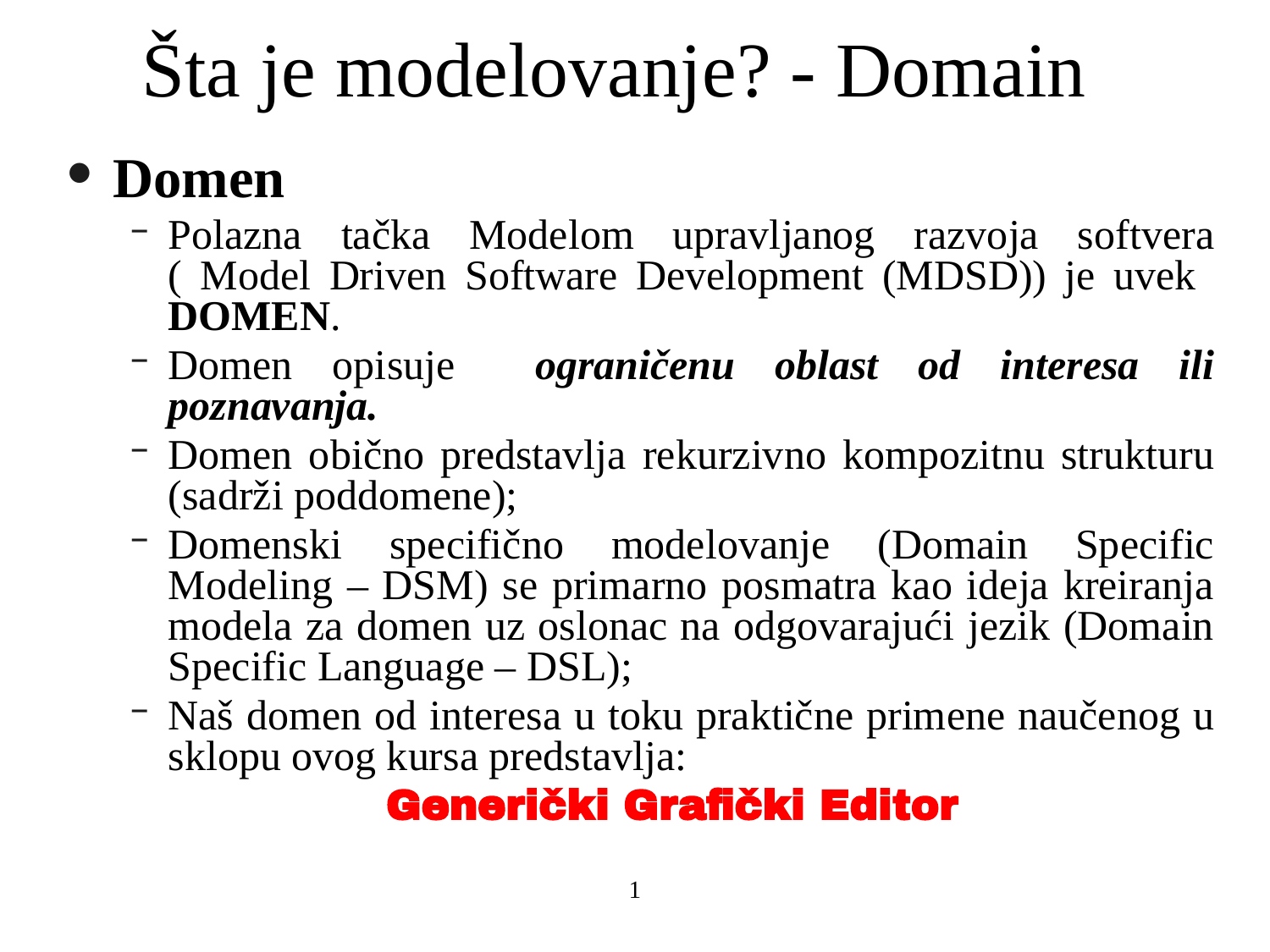

# Šta je modelovanje? - Domain
Domen
Polazna tačka Modelom upravljanog razvoja softvera ( Model Driven Software Development (MDSD)) je uvek  DOMEN.
Domen opisuje  ograničenu oblast od interesa ili poznavanja.
Domen obično predstavlja rekurzivno kompozitnu strukturu (sadrži poddomene);
Domenski specifično modelovanje (Domain Specific Modeling – DSM) se primarno posmatra kao ideja kreiranja modela za domen uz oslonac na odgovarajući jezik (Domain Specific Language – DSL);
Naš domen od interesa u toku praktične primene naučenog u sklopu ovog kursa predstavlja:
Generički Grafički Editor
1